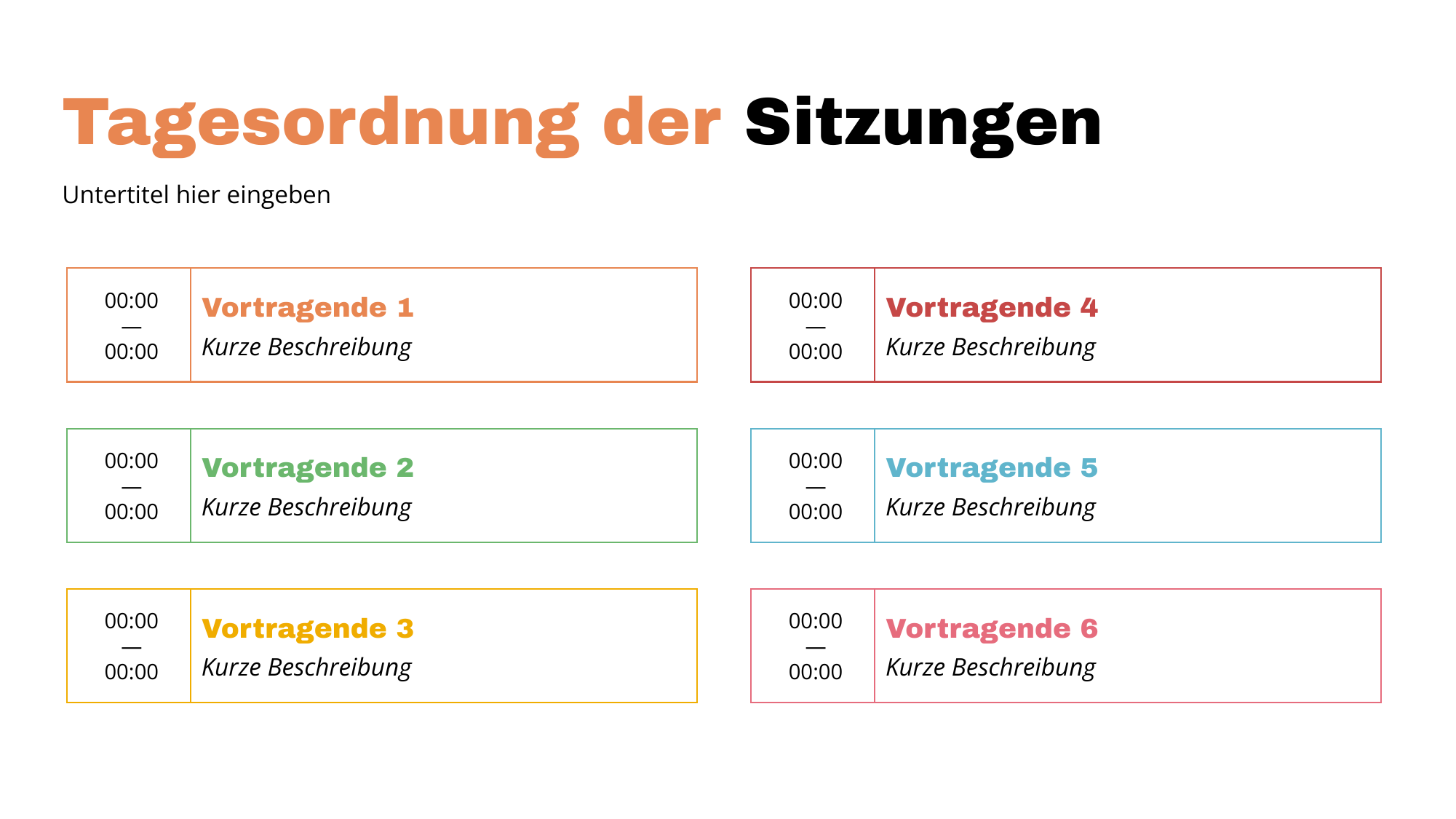

# Tagesordnung der Sitzungen
Untertitel hier eingeben
00:00
—
00:00
Vortragende 1
Kurze Beschreibung
00:00
—
00:00
Vortragende 4
Kurze Beschreibung
00:00
—
00:00
Vortragende 2
Kurze Beschreibung
00:00
—
00:00
Vortragende 5
Kurze Beschreibung
00:00
—
00:00
Vortragende 3
Kurze Beschreibung
00:00
—
00:00
Vortragende 6
Kurze Beschreibung